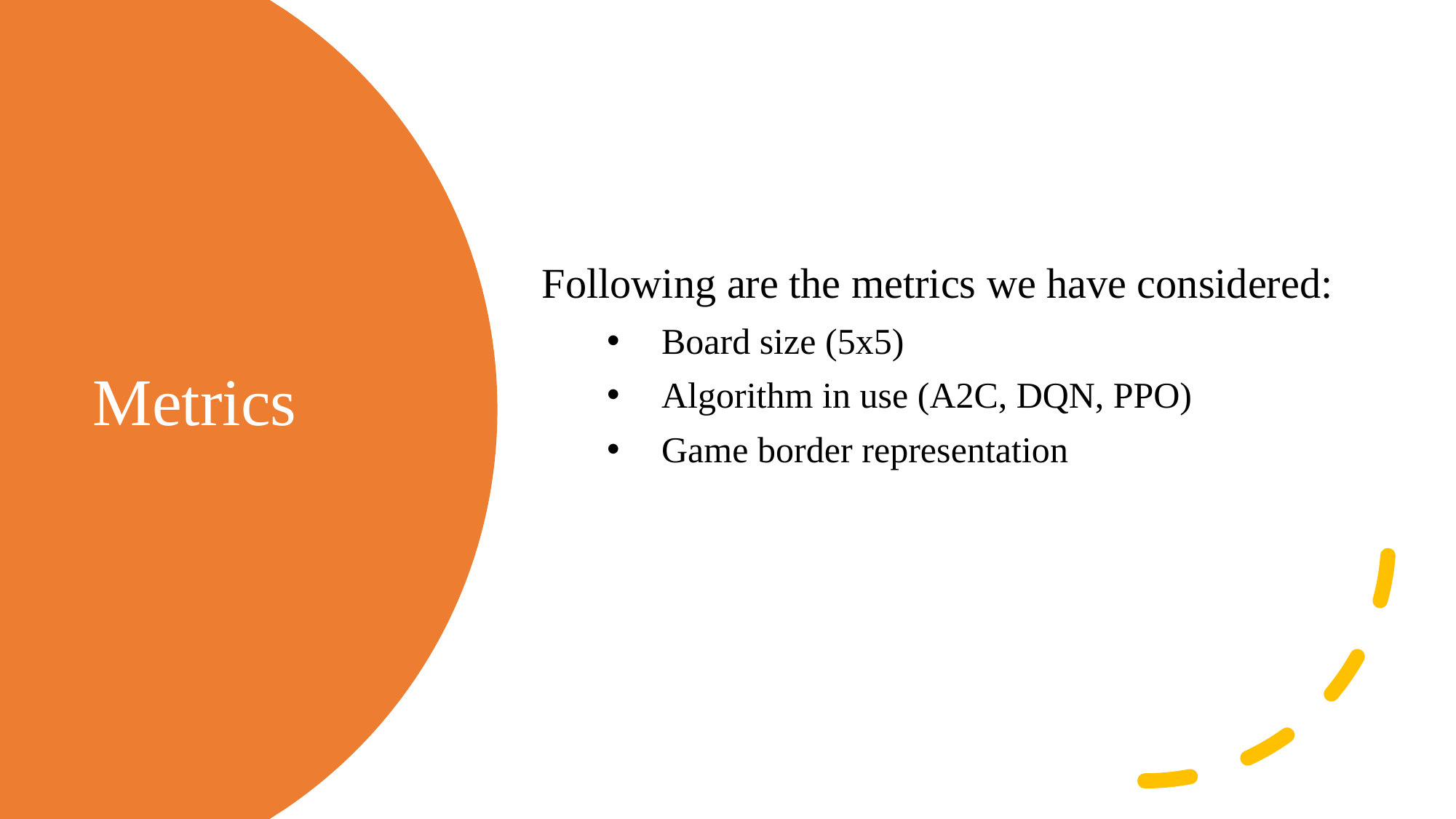

Following are the metrics we have considered:
Board size (5x5)
Algorithm in use (A2C, DQN, PPO)
Game border representation

# Metrics